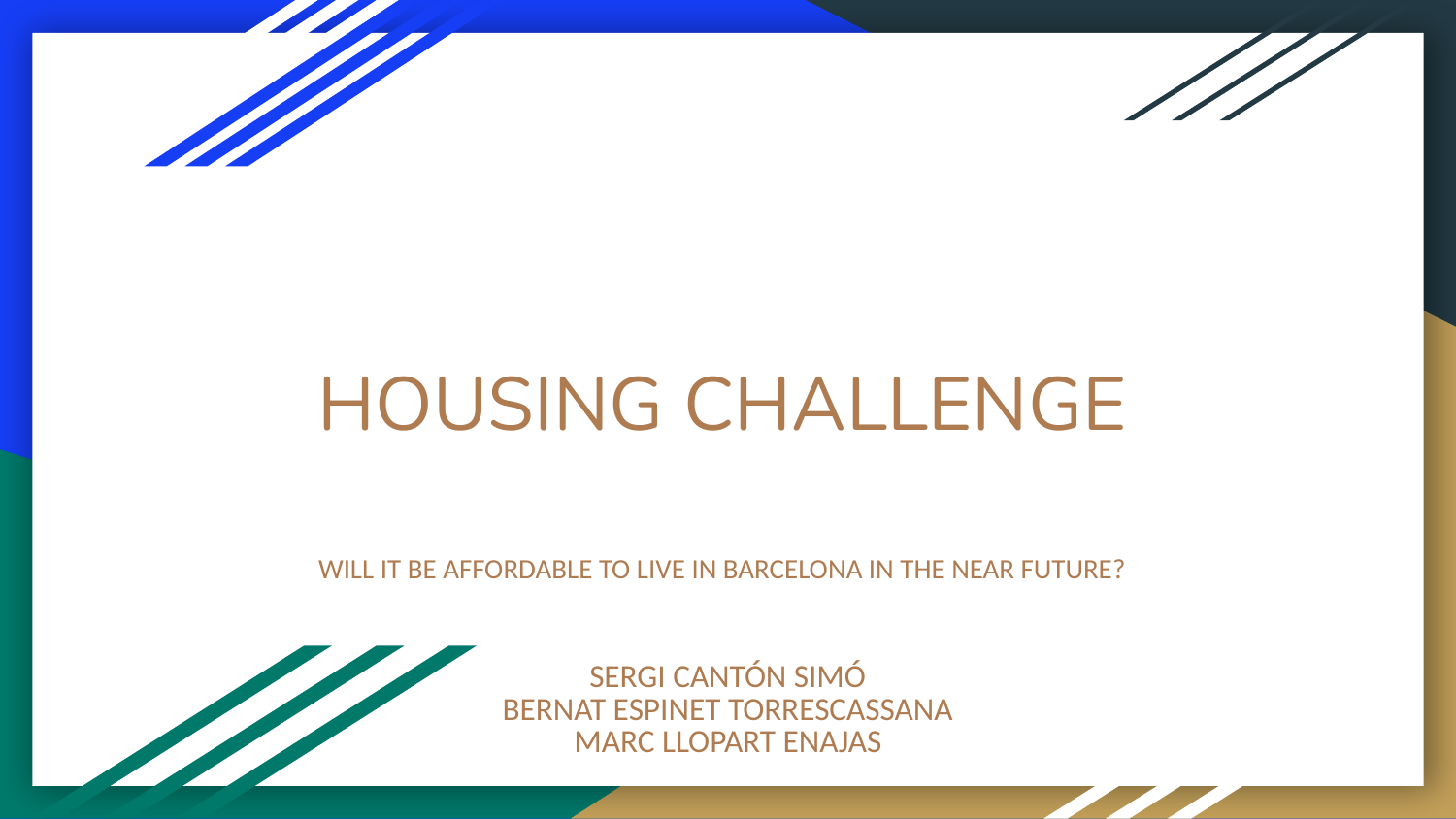

# HOUSING CHALLENGE
WILL IT BE AFFORDABLE TO LIVE IN BARCELONA IN THE NEAR FUTURE?
SERGI CANTÓN SIMÓ
BERNAT ESPINET TORRESCASSANA
MARC LLOPART ENAJAS